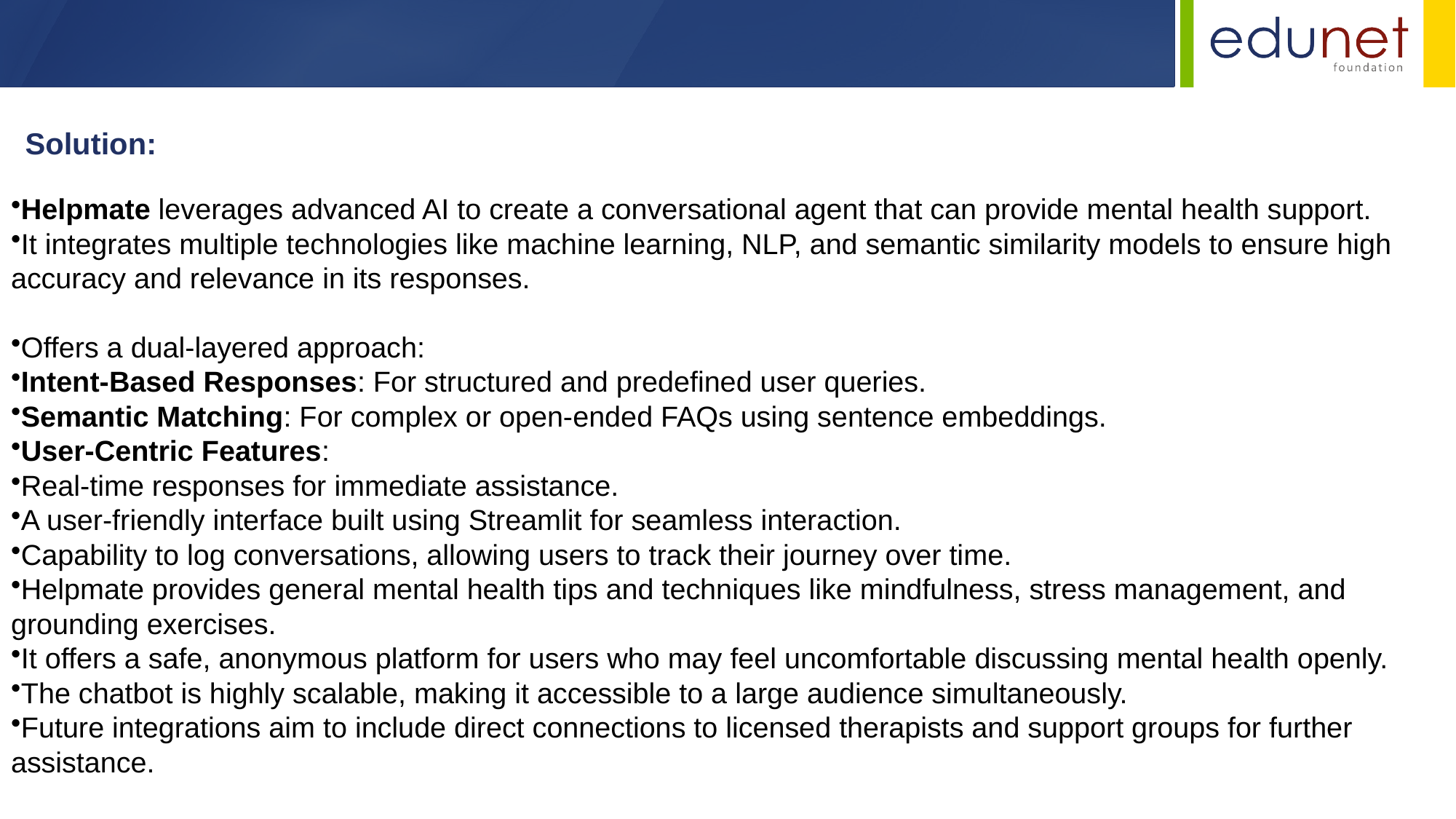

Solution:
Helpmate leverages advanced AI to create a conversational agent that can provide mental health support.
It integrates multiple technologies like machine learning, NLP, and semantic similarity models to ensure high accuracy and relevance in its responses.

Offers a dual-layered approach:
Intent-Based Responses: For structured and predefined user queries.
Semantic Matching: For complex or open-ended FAQs using sentence embeddings.
User-Centric Features:
Real-time responses for immediate assistance.
A user-friendly interface built using Streamlit for seamless interaction.
Capability to log conversations, allowing users to track their journey over time.
Helpmate provides general mental health tips and techniques like mindfulness, stress management, and grounding exercises.
It offers a safe, anonymous platform for users who may feel uncomfortable discussing mental health openly.
The chatbot is highly scalable, making it accessible to a large audience simultaneously.
Future integrations aim to include direct connections to licensed therapists and support groups for further assistance.